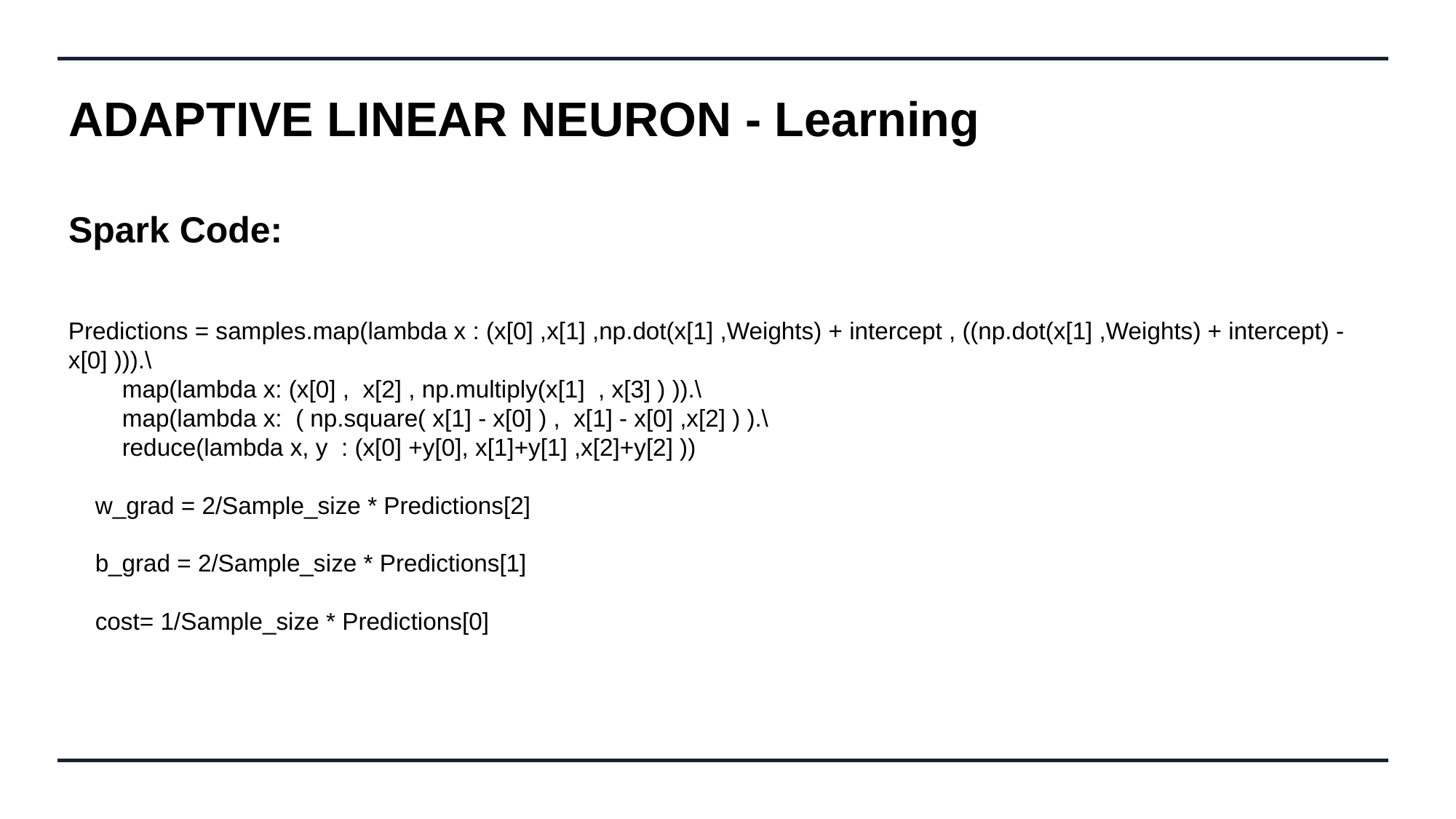

# ADAPTIVE LINEAR NEURON - Learning
Spark Code:
Predictions = samples.map(lambda x : (x[0] ,x[1] ,np.dot(x[1] ,Weights) + intercept , ((np.dot(x[1] ,Weights) + intercept) -x[0] ))).\
        map(lambda x: (x[0] ,  x[2] , np.multiply(x[1]  , x[3] ) )).\
        map(lambda x:  ( np.square( x[1] - x[0] ) ,  x[1] - x[0] ,x[2] ) ).\
        reduce(lambda x, y  : (x[0] +y[0], x[1]+y[1] ,x[2]+y[2] ))

    w_grad = 2/Sample_size * Predictions[2]

    b_grad = 2/Sample_size * Predictions[1]

    cost= 1/Sample_size * Predictions[0]